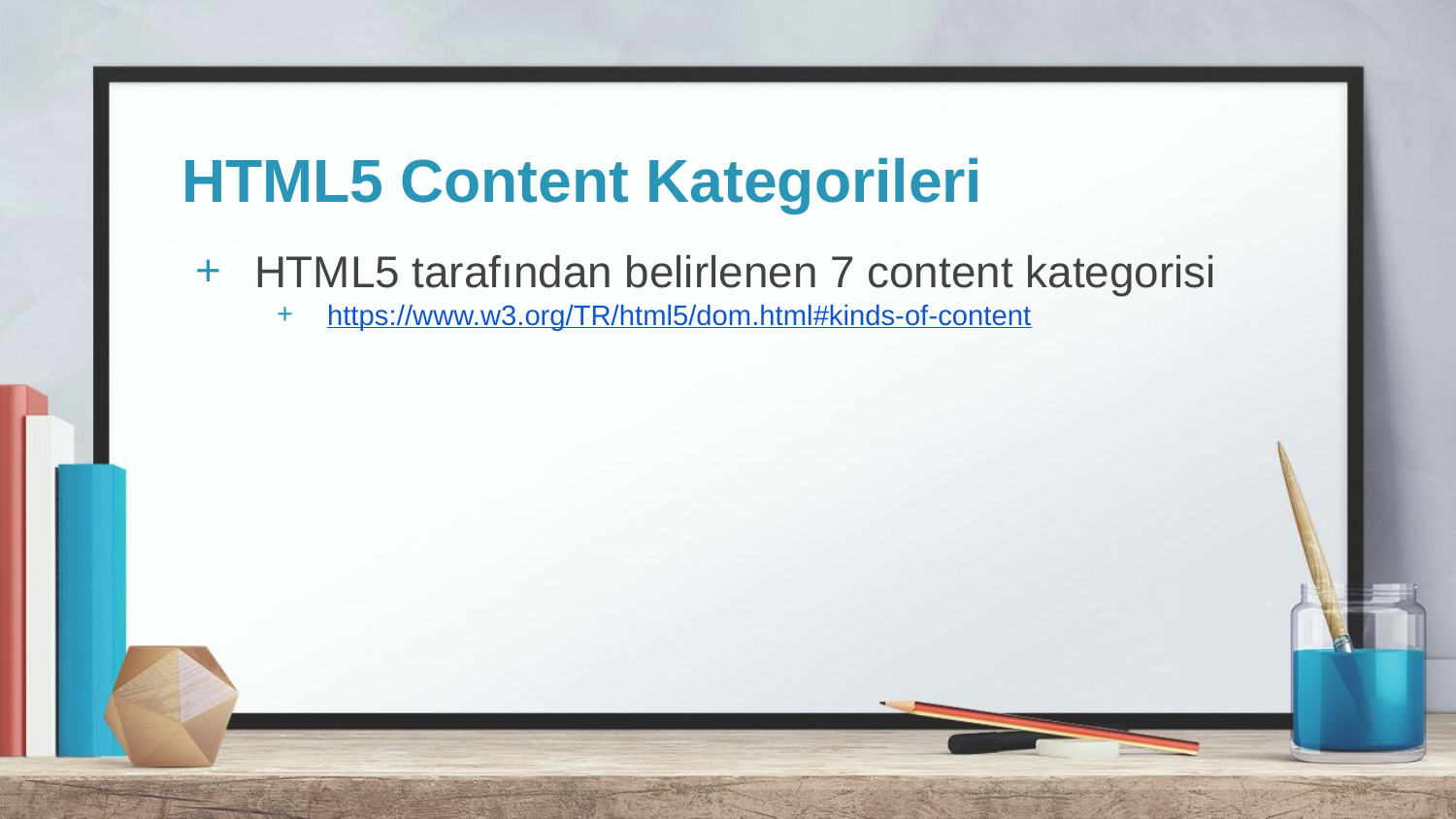

# HTML5 Content Kategorileri
HTML5 tarafından belirlenen 7 content kategorisi
https://www.w3.org/TR/html5/dom.html#kinds-of-content